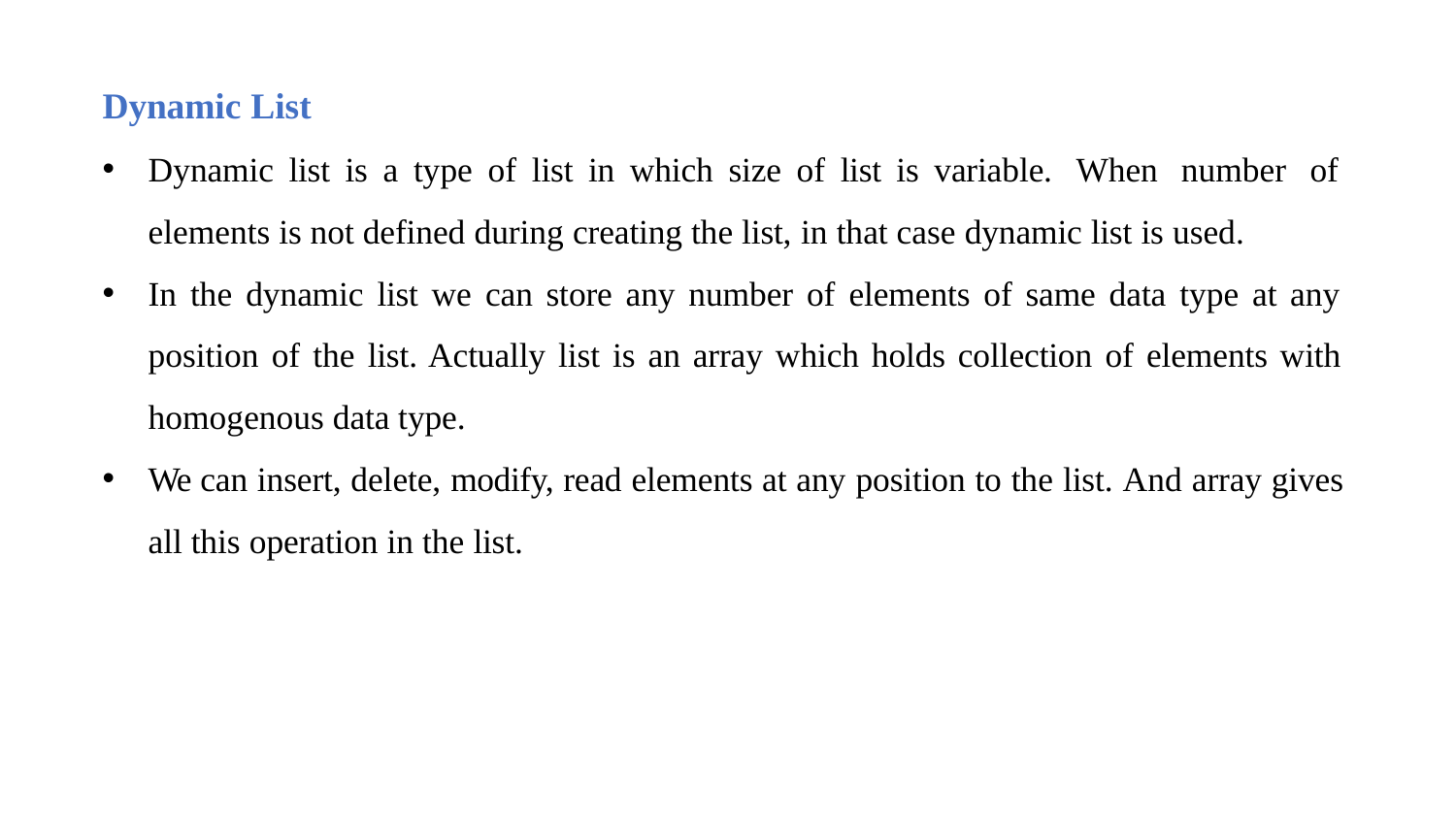

# Dynamic List
Dynamic list is a type of list in which size of list is variable. When number of  elements is not defined during creating the list, in that case dynamic list is used.
In the dynamic list we can store any number of elements of same data type at any  position of the list. Actually list is an array which holds collection of elements with  homogenous data type.
We can insert, delete, modify, read elements at any position to the list. And array gives  all this operation in the list.